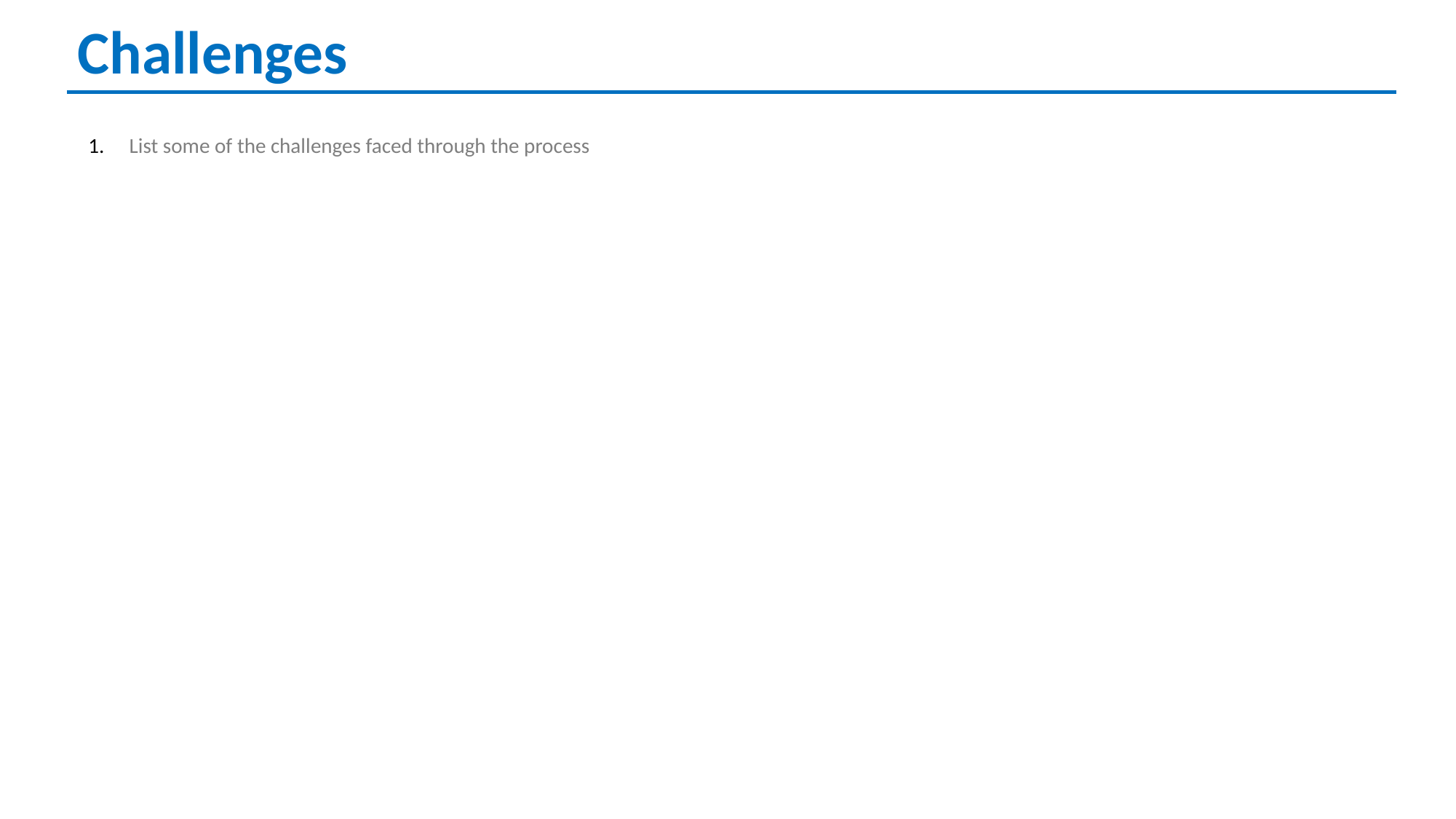

Challenges
List some of the challenges faced through the process